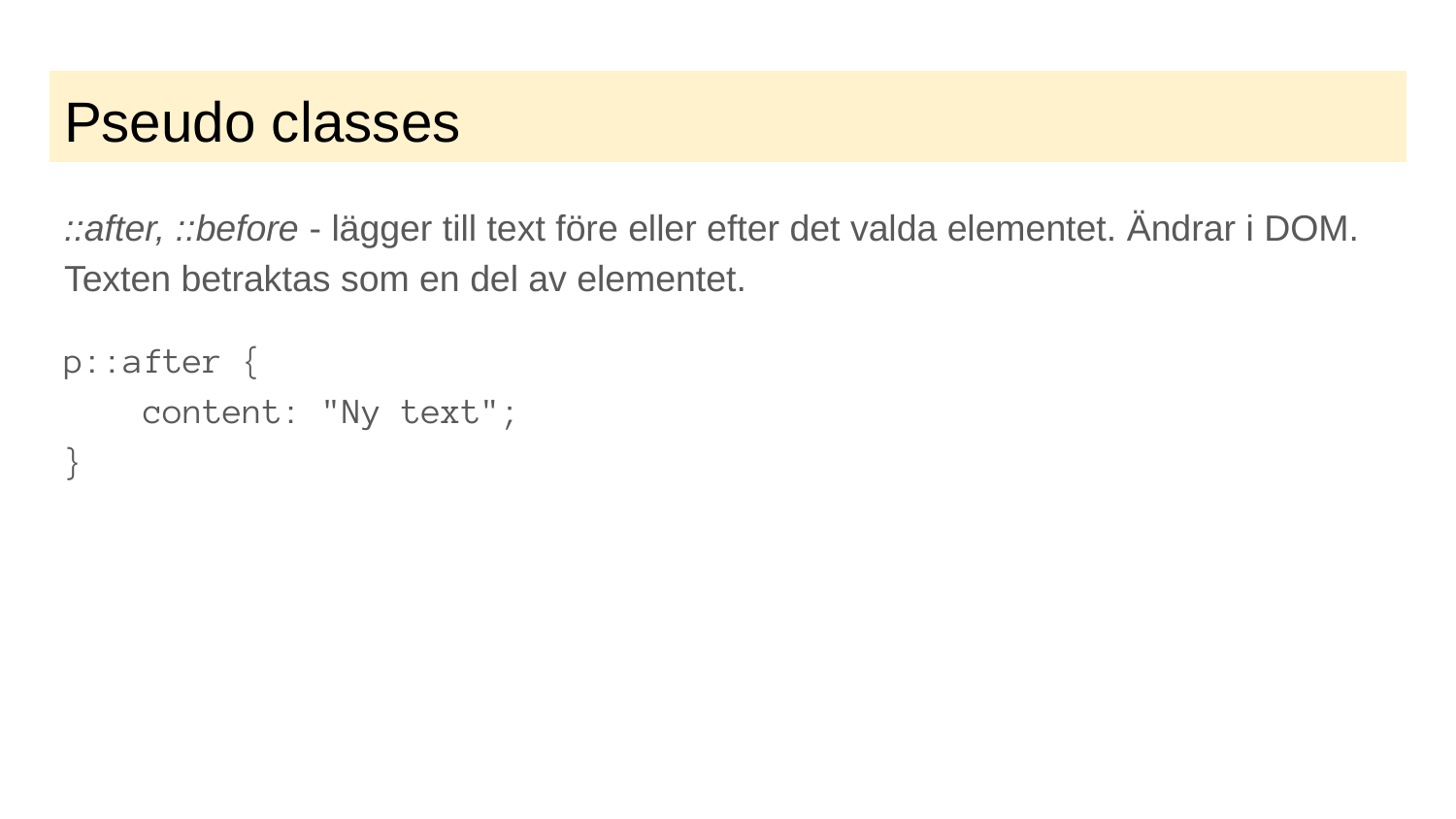

# Pseudo classes
::after, ::before - lägger till text före eller efter det valda elementet. Ändrar i DOM. Texten betraktas som en del av elementet.
p::after {
    content: "Ny text";
}